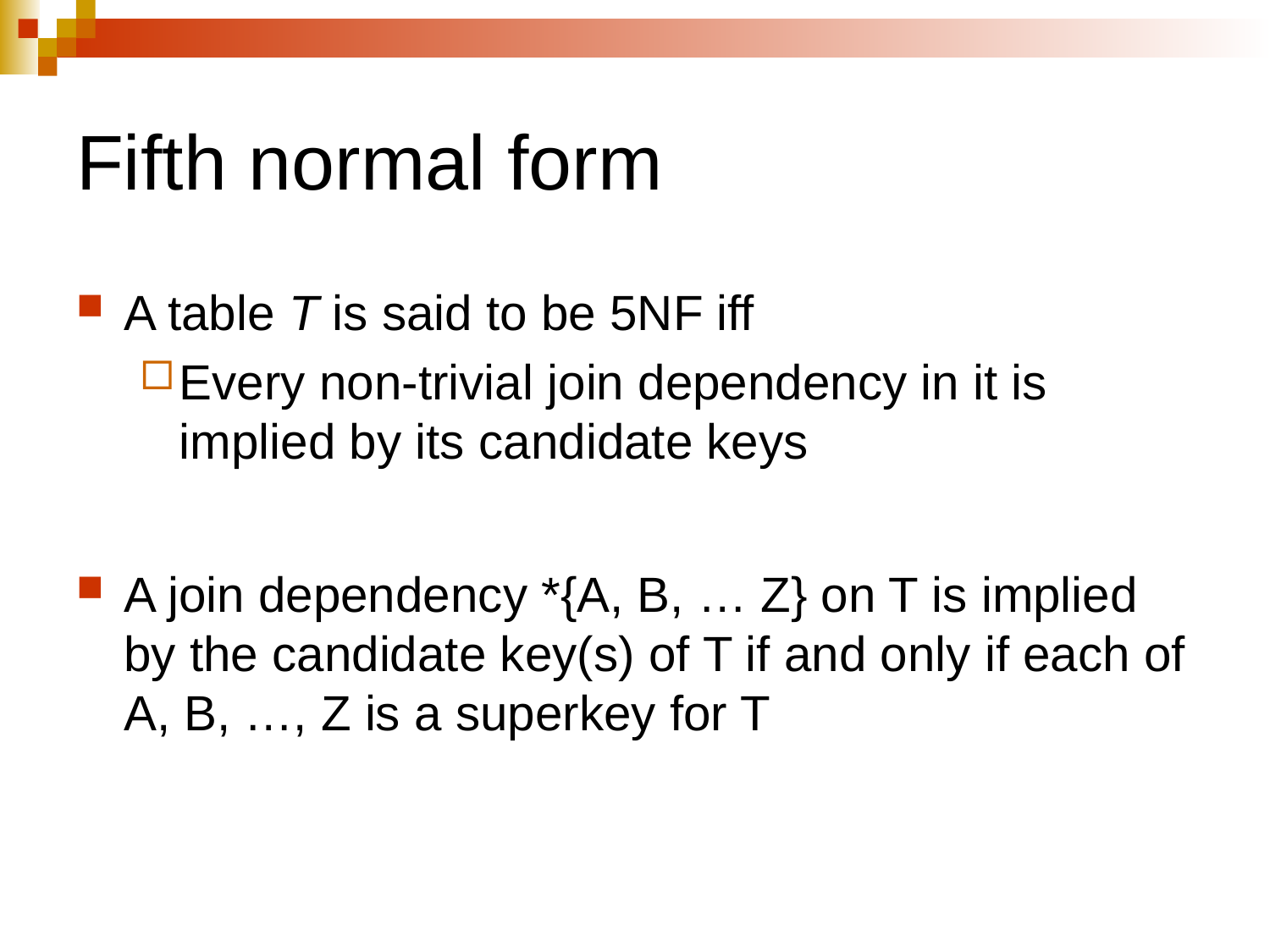

Fifth normal form
A table T is said to be 5NF iff
Every non-trivial join dependency in it is implied by its candidate keys

A join dependency *{A, B, … Z} on T is implied by the candidate key(s) of T if and only if each of A, B, …, Z is a superkey for T